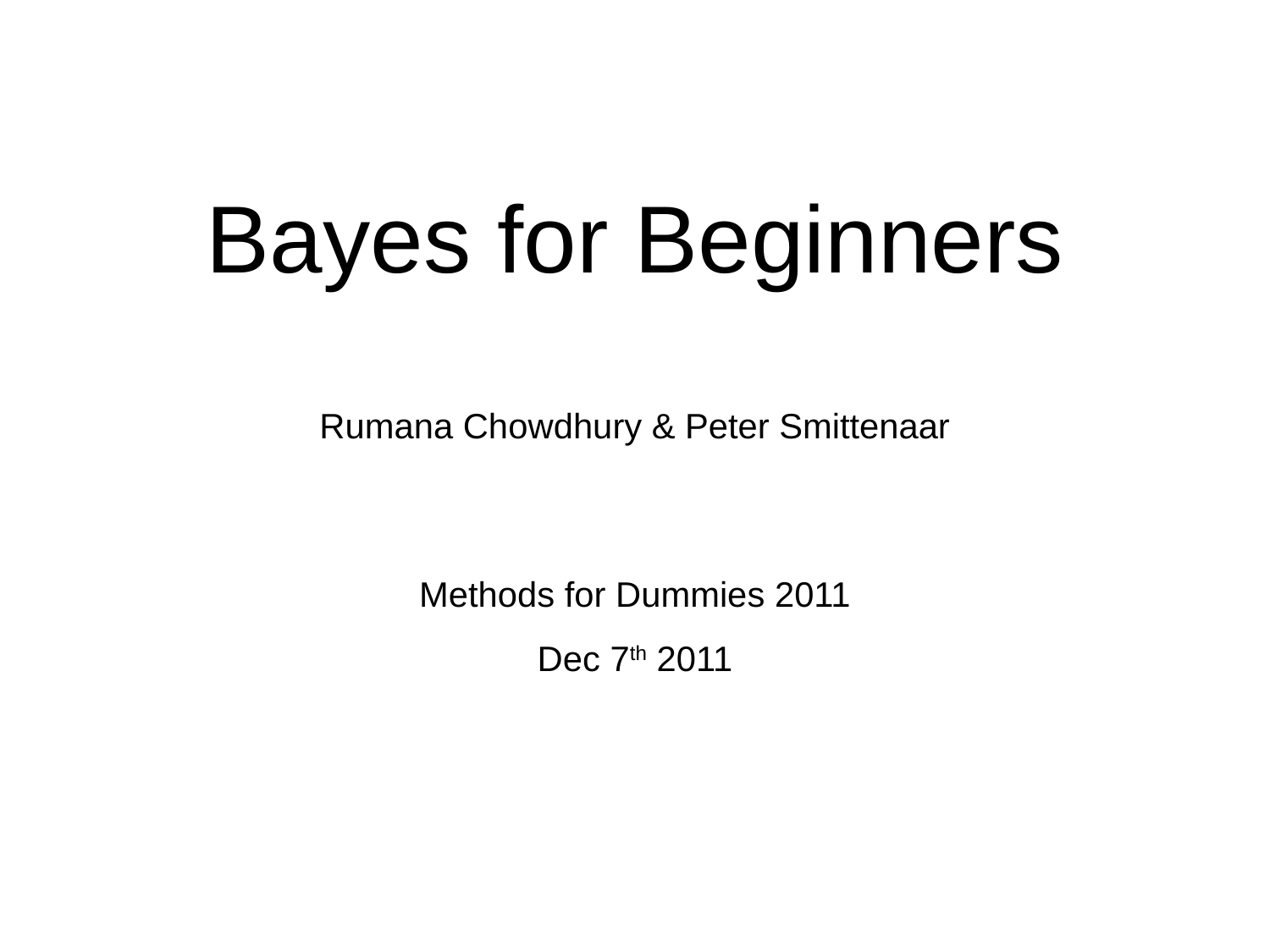

Bayes for Beginners

Rumana Chowdhury & Peter Smittenaar

Methods for Dummies 2011
Dec 7th 2011